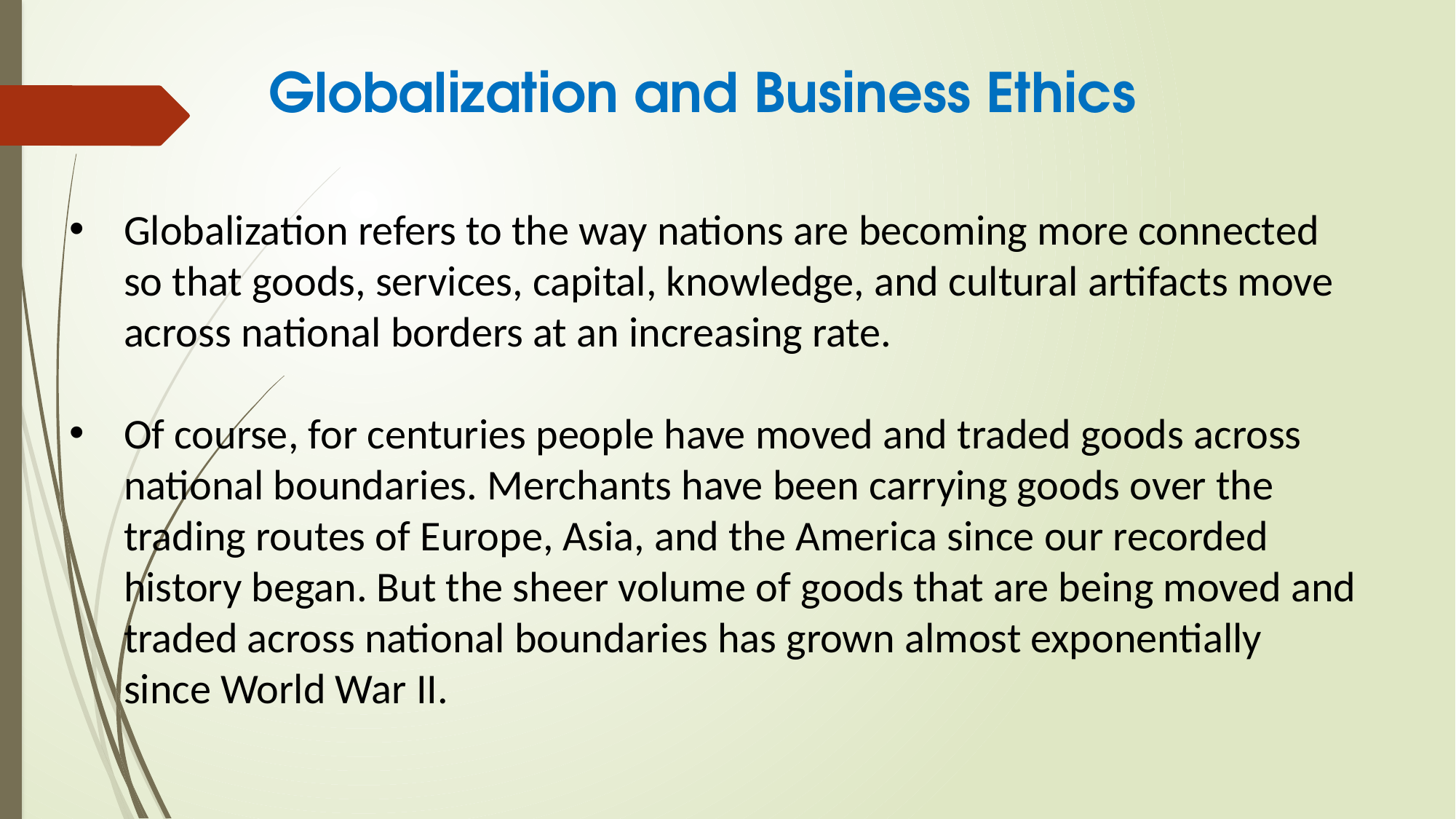

# Globalization and Business Ethics
Globalization refers to the way nations are becoming more connected so that goods, services, capital, knowledge, and cultural artifacts move across national borders at an increasing rate.

Of course, for centuries people have moved and traded goods across national boundaries. Merchants have been carrying goods over the trading routes of Europe, Asia, and the America since our recorded history began. But the sheer volume of goods that are being moved and traded across national boundaries has grown almost exponentially since World War II.